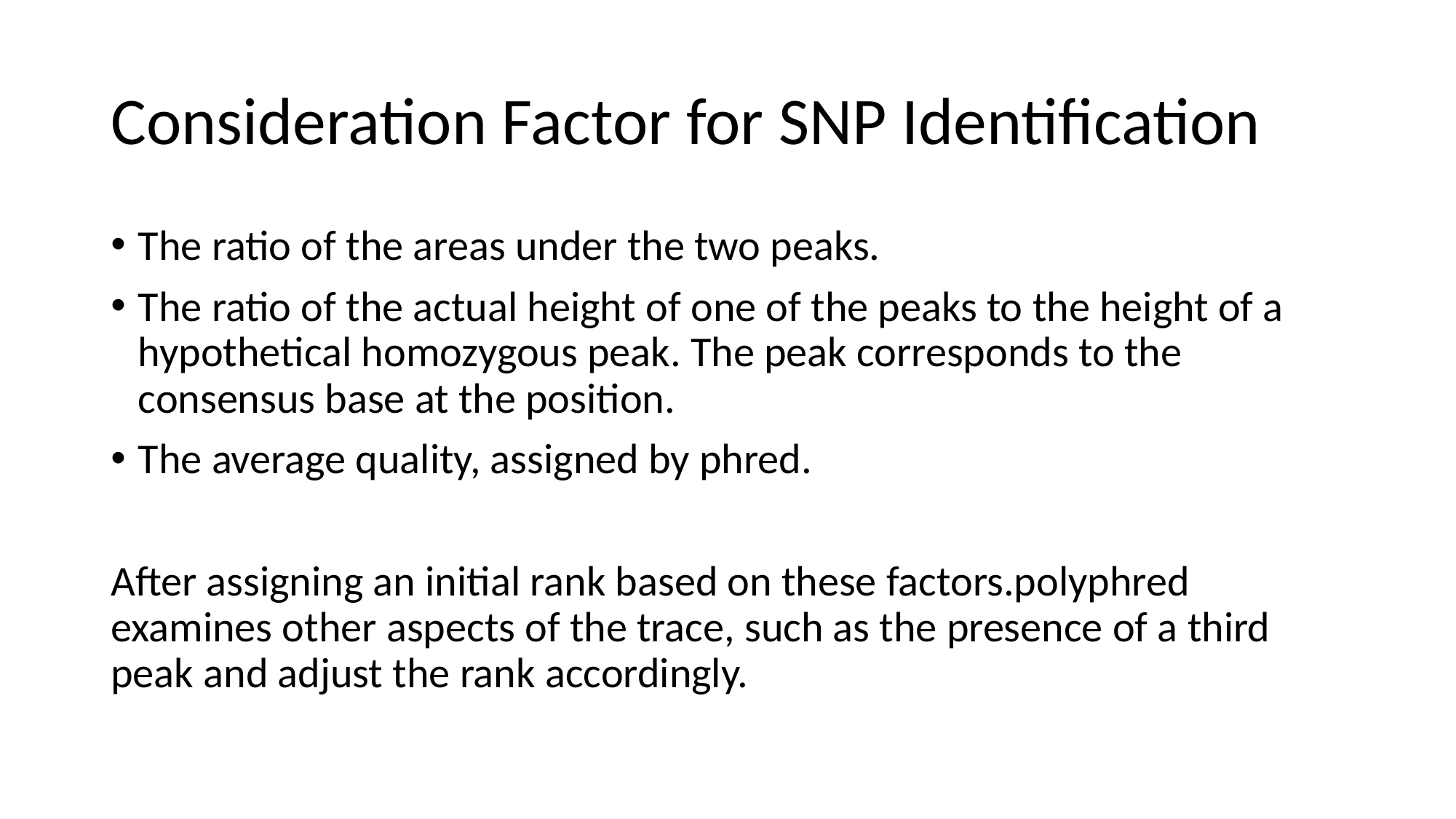

# Consideration Factor for SNP Identification
The ratio of the areas under the two peaks.
The ratio of the actual height of one of the peaks to the height of a hypothetical homozygous peak. The peak corresponds to the consensus base at the position.
The average quality, assigned by phred.

After assigning an initial rank based on these factors.polyphred examines other aspects of the trace, such as the presence of a third peak and adjust the rank accordingly.